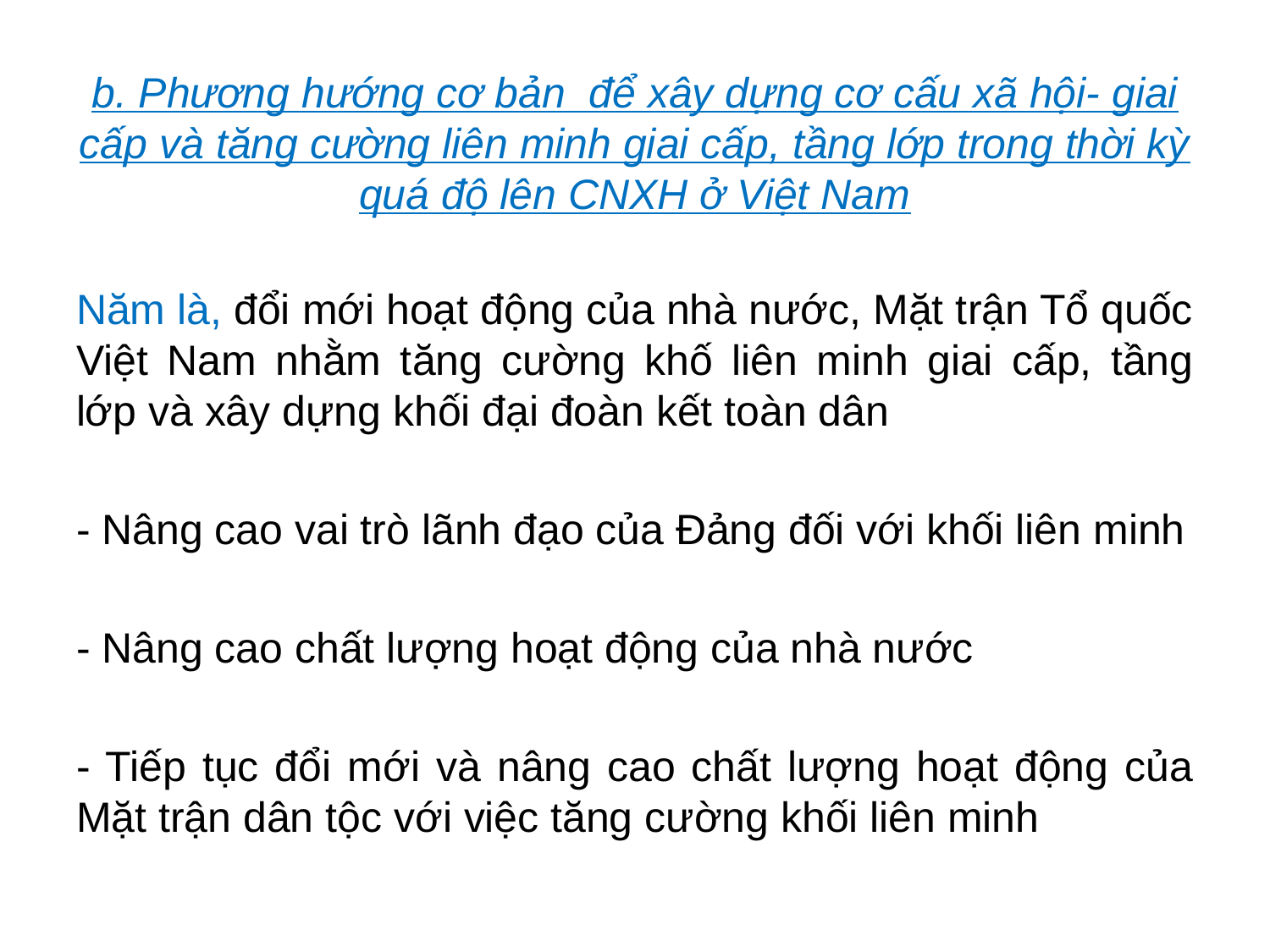

# b. Phương hướng cơ bản  để xây dựng cơ cấu xã hội- giai cấp và tăng cường liên minh giai cấp, tầng lớp trong thời kỳ quá độ lên CNXH ở Việt Nam
Năm là, đổi mới hoạt động của nhà nước, Mặt trận Tổ quốc Việt Nam nhằm tăng cường khố liên minh giai cấp, tầng lớp và xây dựng khối đại đoàn kết toàn dân

- Nâng cao vai trò lãnh đạo của Đảng đối với khối liên minh

- Nâng cao chất lượng hoạt động của nhà nước

- Tiếp tục đổi mới và nâng cao chất lượng hoạt động của Mặt trận dân tộc với việc tăng cường khối liên minh